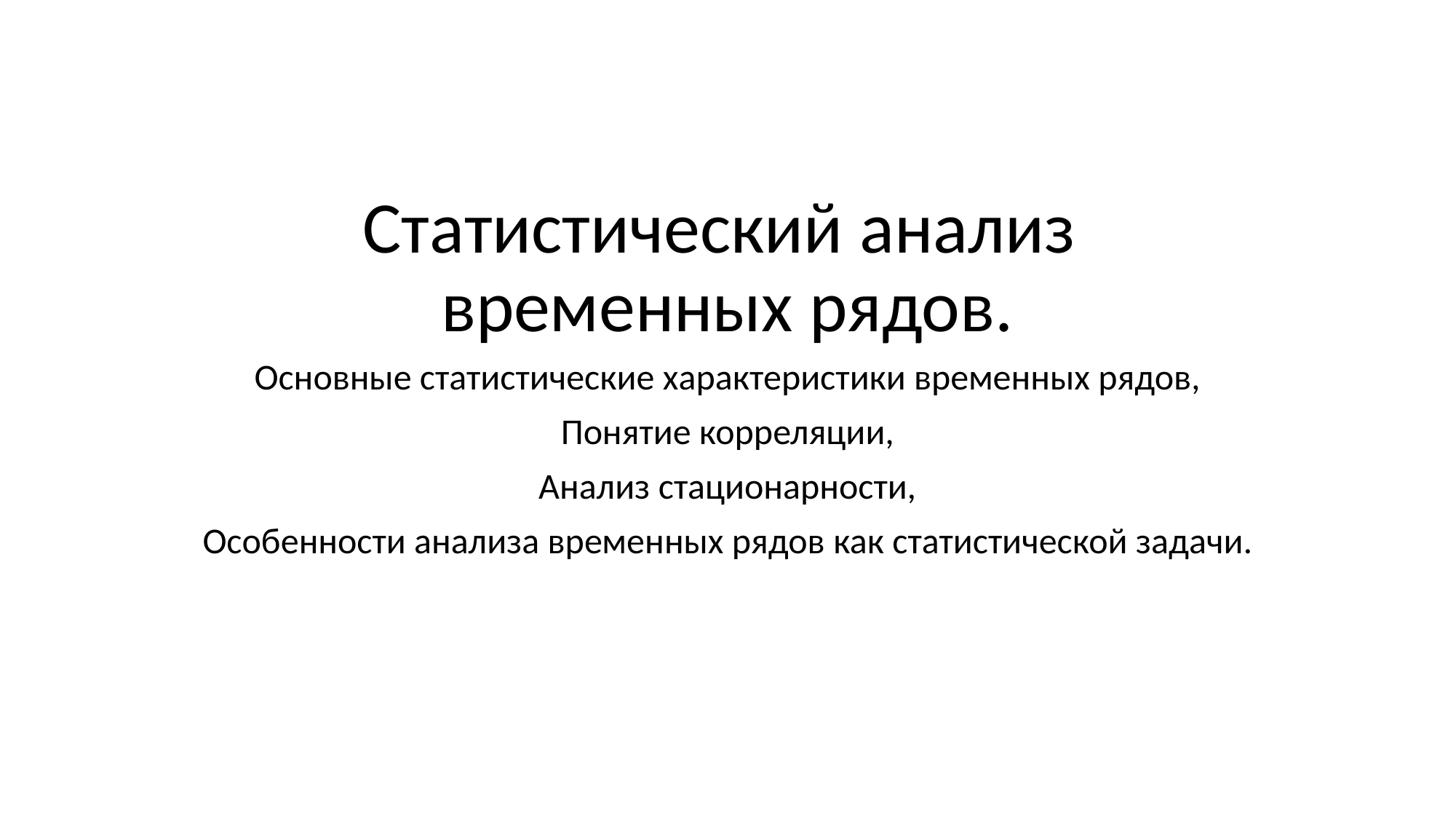

# Статистический анализ временных рядов.
Основные статистические характеристики временных рядов,
Понятие корреляции,
Анализ стационарности,
Особенности анализа временных рядов как статистической задачи.